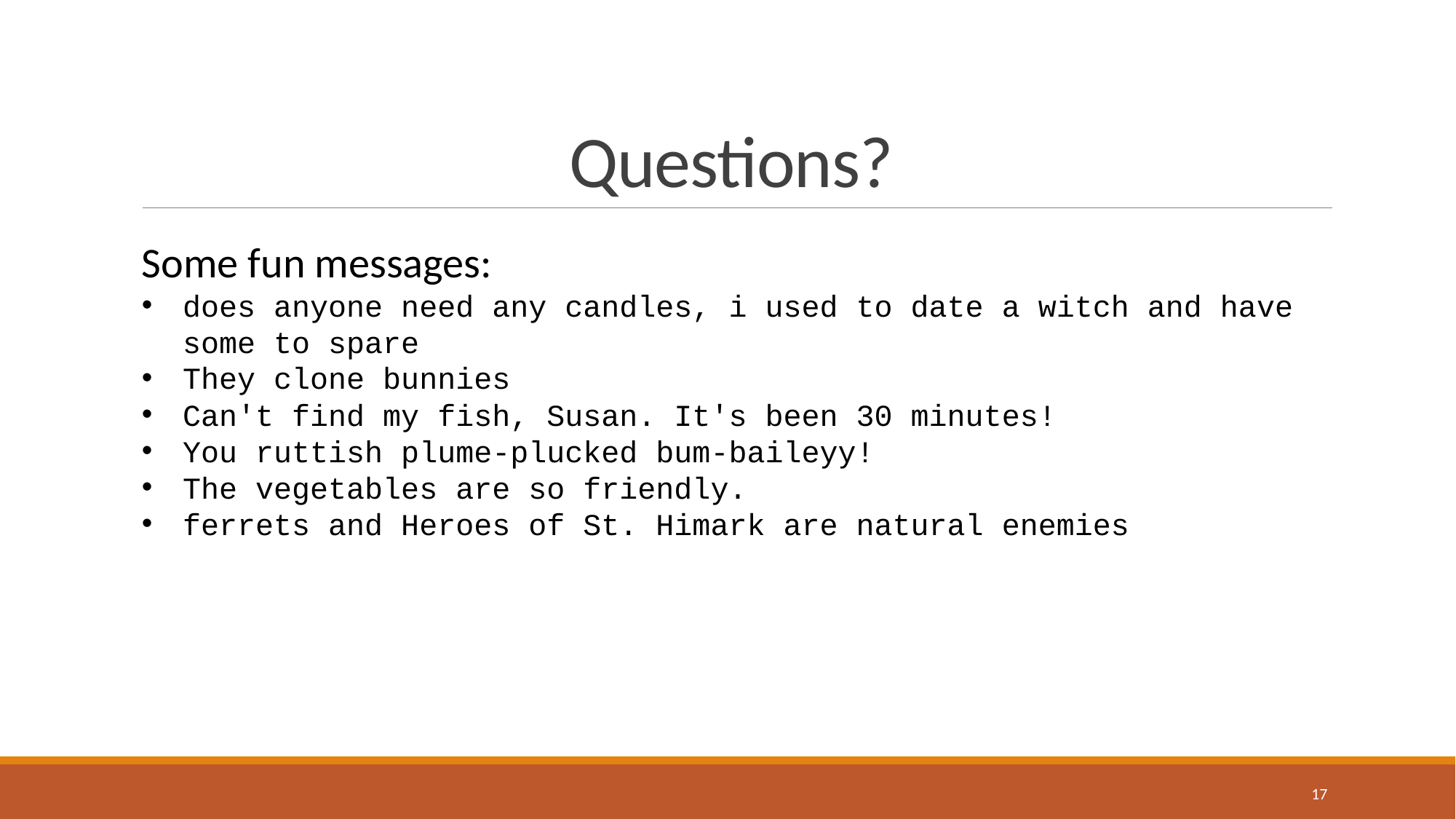

# Questions?
Some fun messages:
does anyone need any candles, i used to date a witch and have some to spare
They clone bunnies
Can't find my fish, Susan. It's been 30 minutes!
You ruttish plume-plucked bum-baileyy!
The vegetables are so friendly.
ferrets and Heroes of St. Himark are natural enemies
17